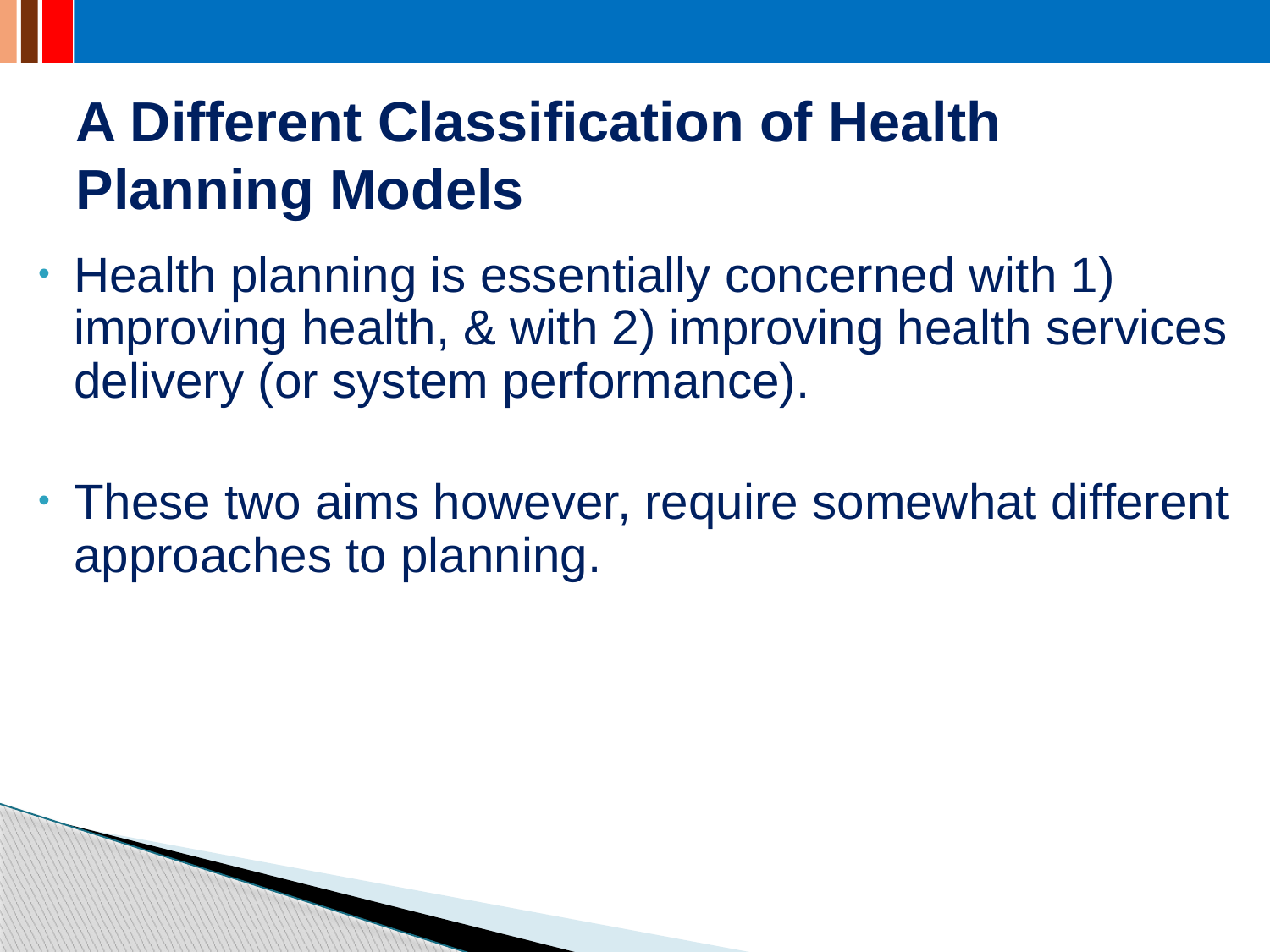

# A Different Classification of Health Planning Models
Health planning is essentially concerned with 1) improving health, & with 2) improving health services delivery (or system performance).

These two aims however, require somewhat different approaches to planning.